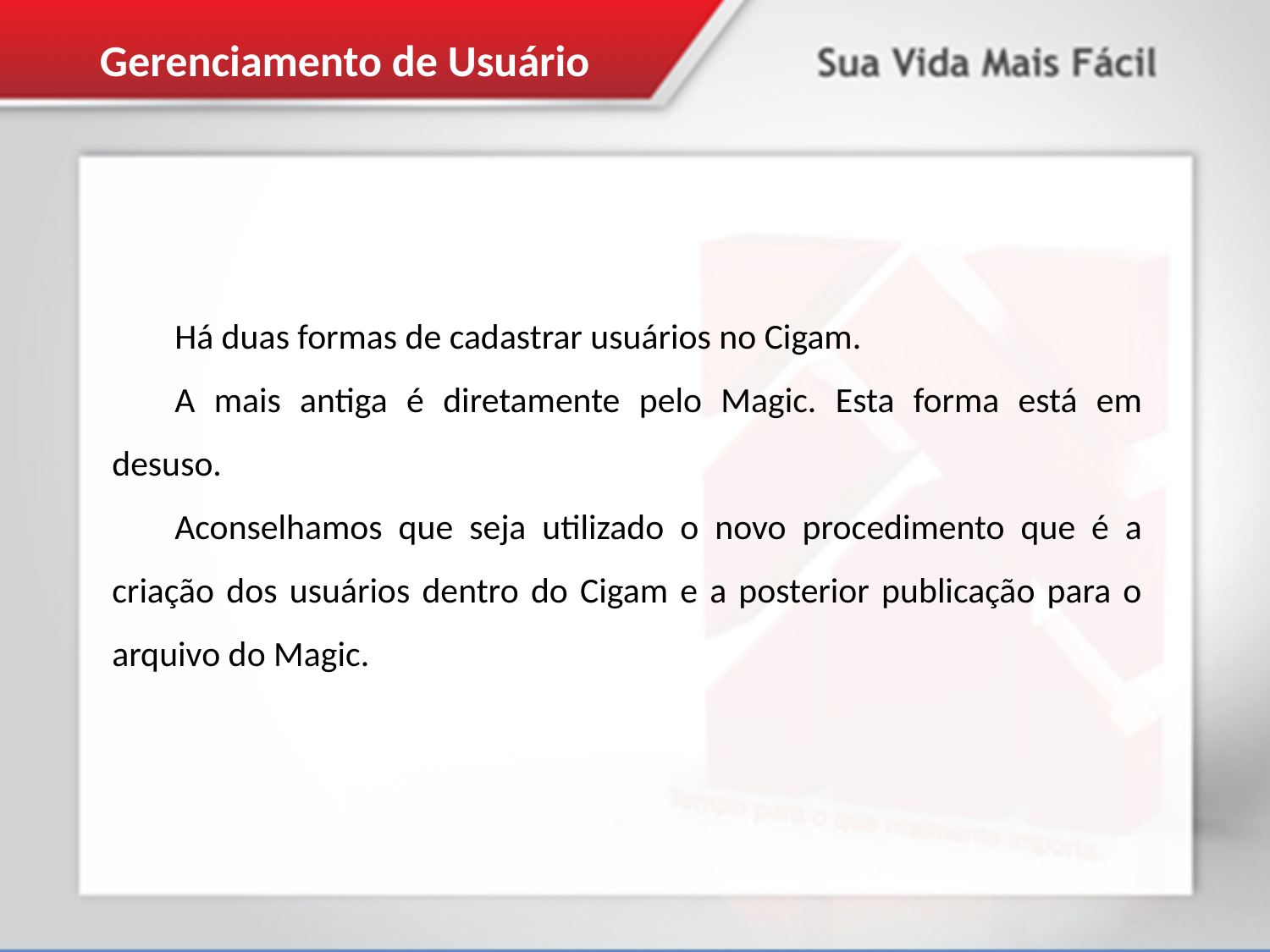

Gerenciamento de Usuário
Há duas formas de cadastrar usuários no Cigam.
A mais antiga é diretamente pelo Magic. Esta forma está em desuso.
Aconselhamos que seja utilizado o novo procedimento que é a criação dos usuários dentro do Cigam e a posterior publicação para o arquivo do Magic.